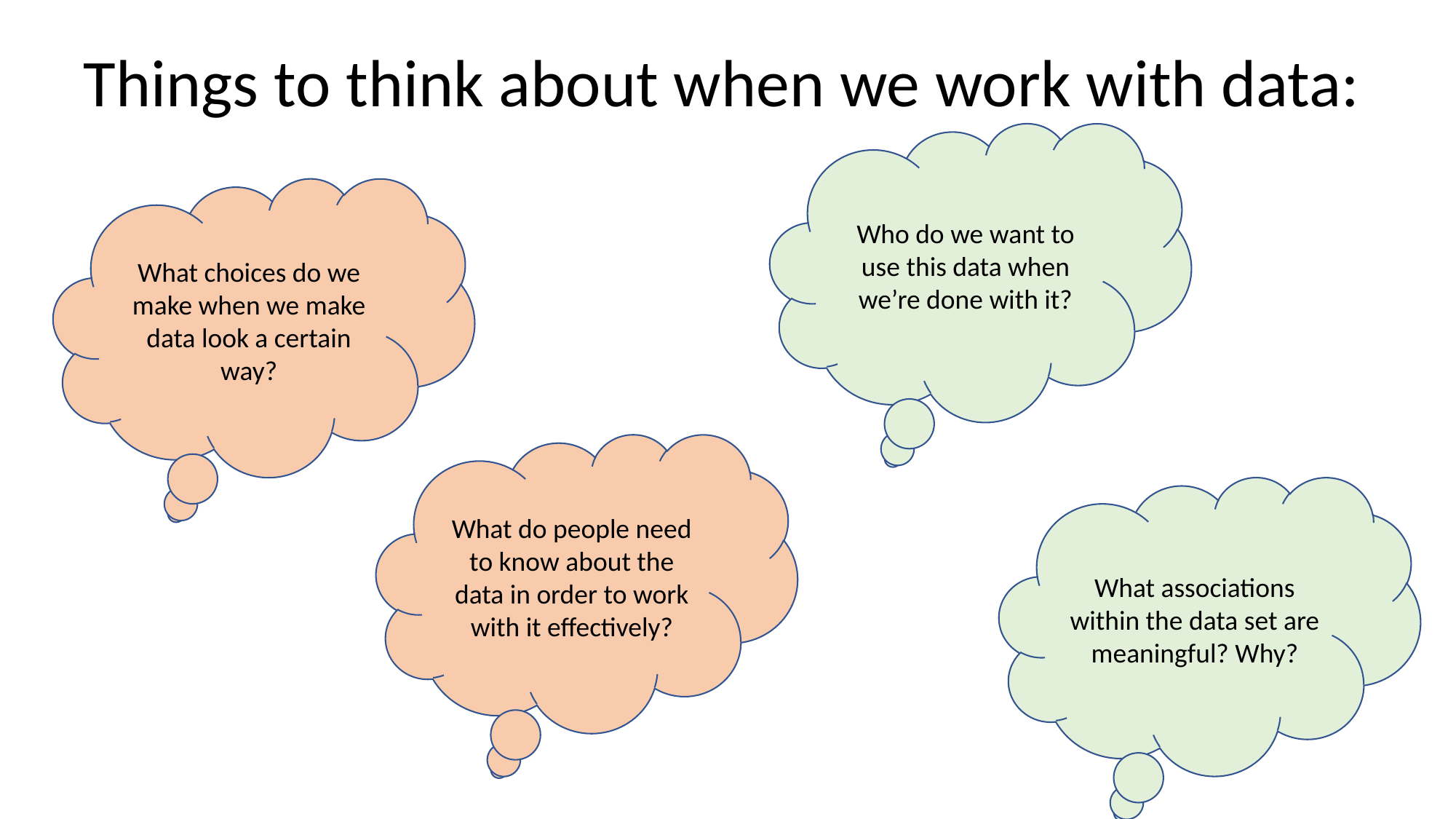

Things to think about when we work with data:
Who do we want to use this data when we’re done with it?
What choices do we make when we make data look a certain way?
What do people need to know about the data in order to work with it effectively?
What associations within the data set are meaningful? Why?